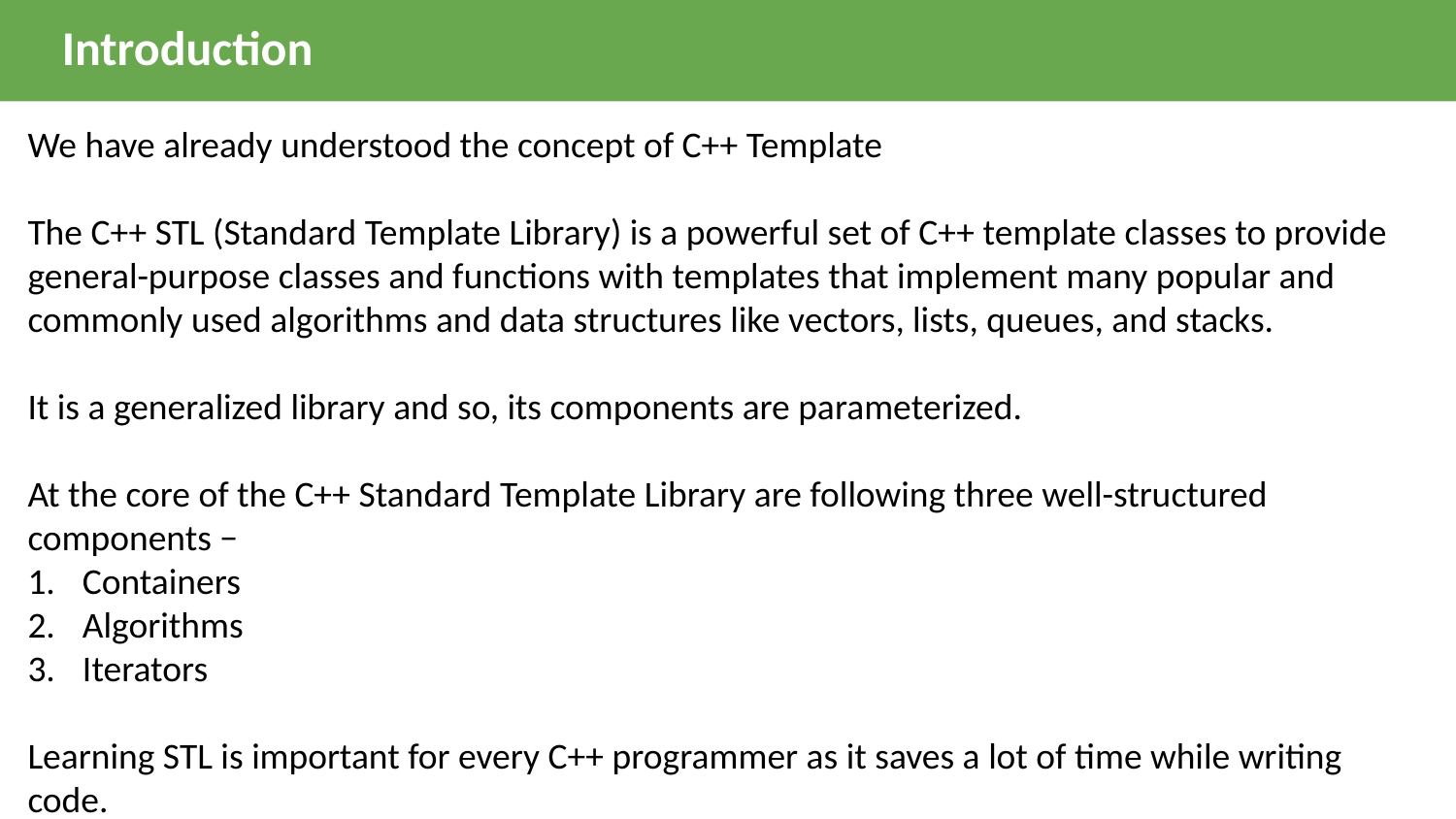

Introduction
We have already understood the concept of C++ Template

The C++ STL (Standard Template Library) is a powerful set of C++ template classes to provide general-purpose classes and functions with templates that implement many popular and commonly used algorithms and data structures like vectors, lists, queues, and stacks.

It is a generalized library and so, its components are parameterized.
At the core of the C++ Standard Template Library are following three well-structured components −
Containers
Algorithms
Iterators

Learning STL is important for every C++ programmer as it saves a lot of time while writing code.